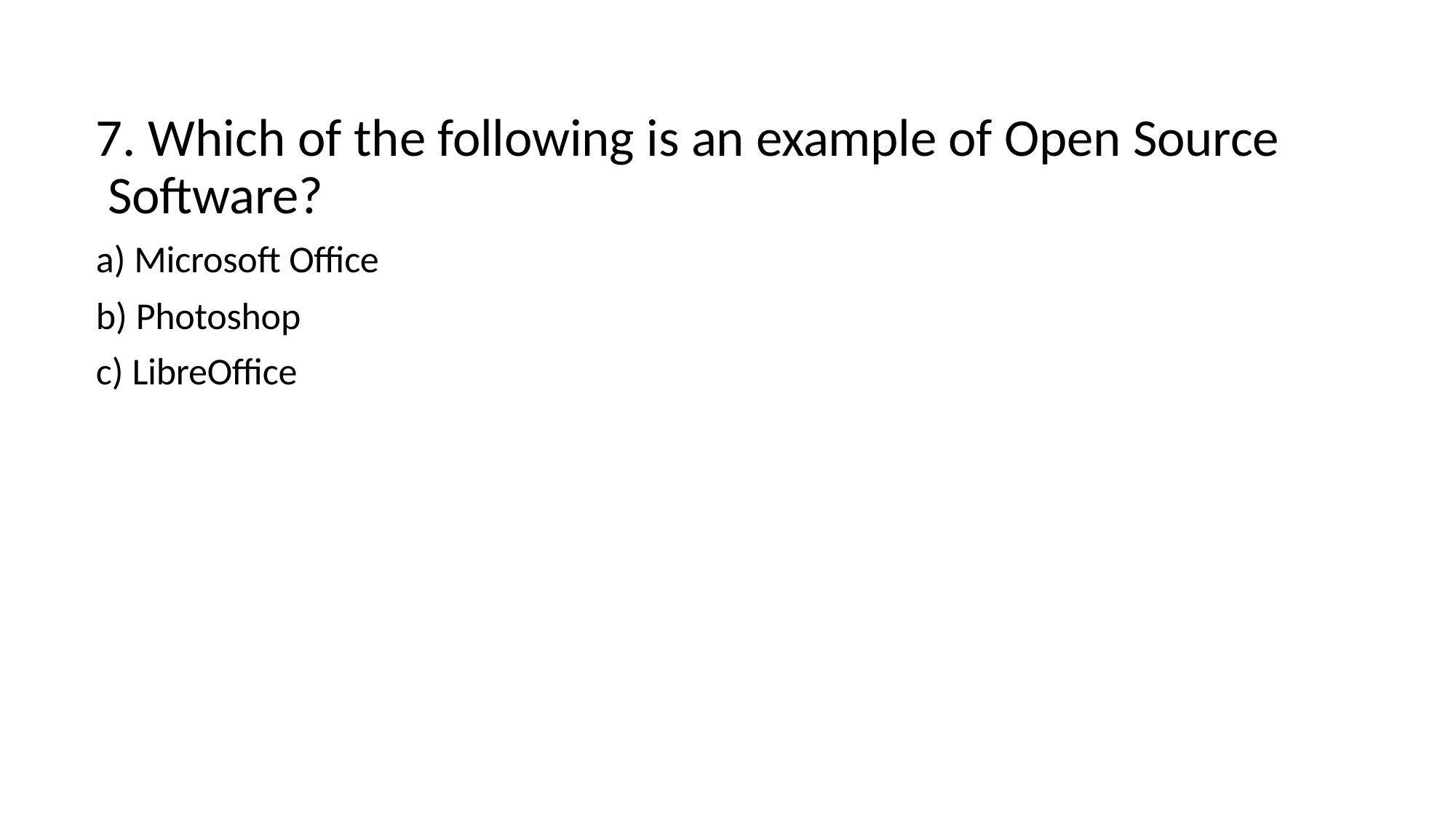

# 7. Which of the following is an example of Open Source  Software?
Microsoft Office
Photoshop
LibreOffice